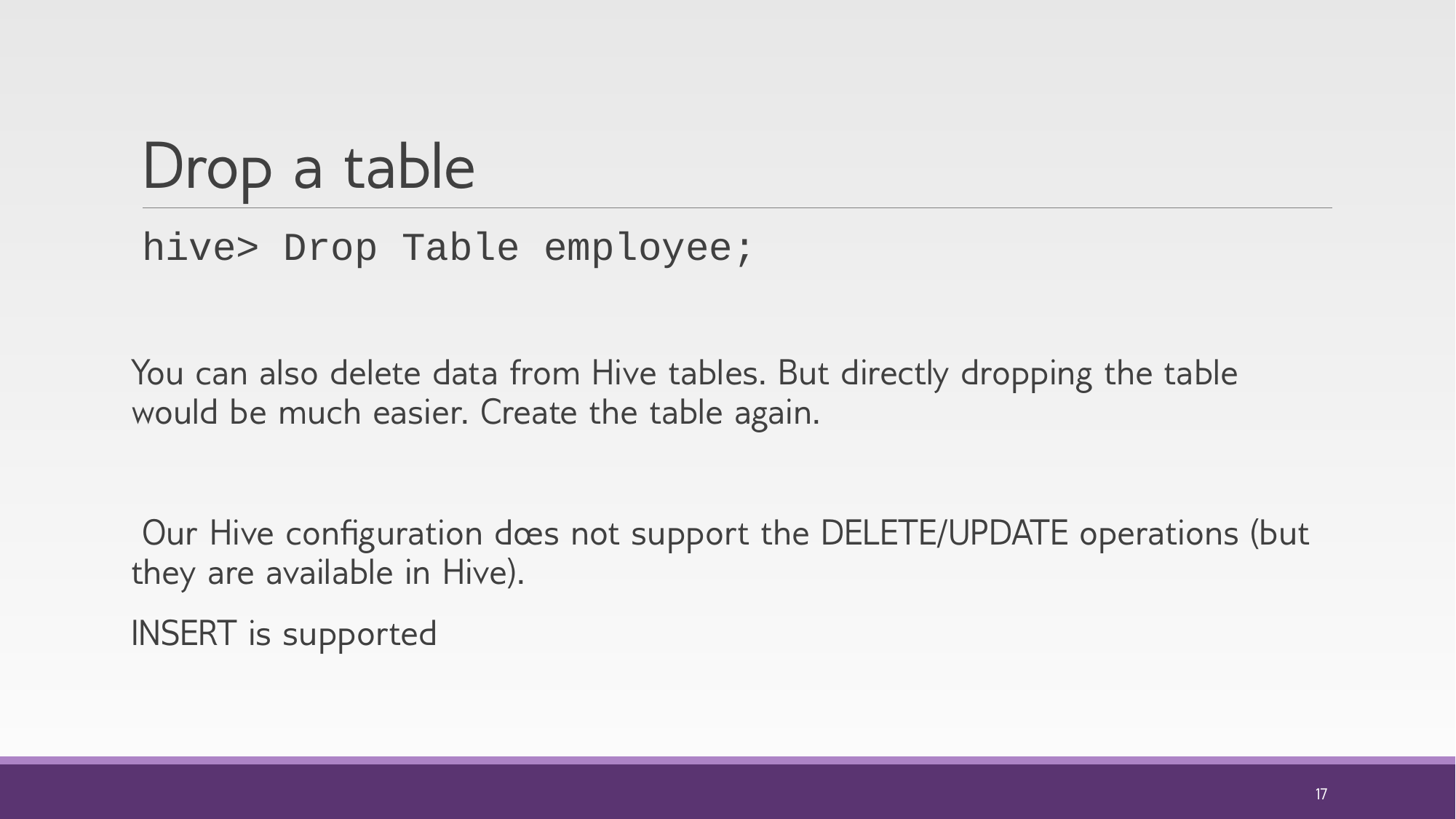

# Drop a table
hive> Drop Table employee;

You can also delete data from Hive tables. But directly dropping the table would be much easier. Create the table again.

 Our Hive configuration does not support the DELETE/UPDATE operations (but they are available in Hive).
INSERT is supported
17